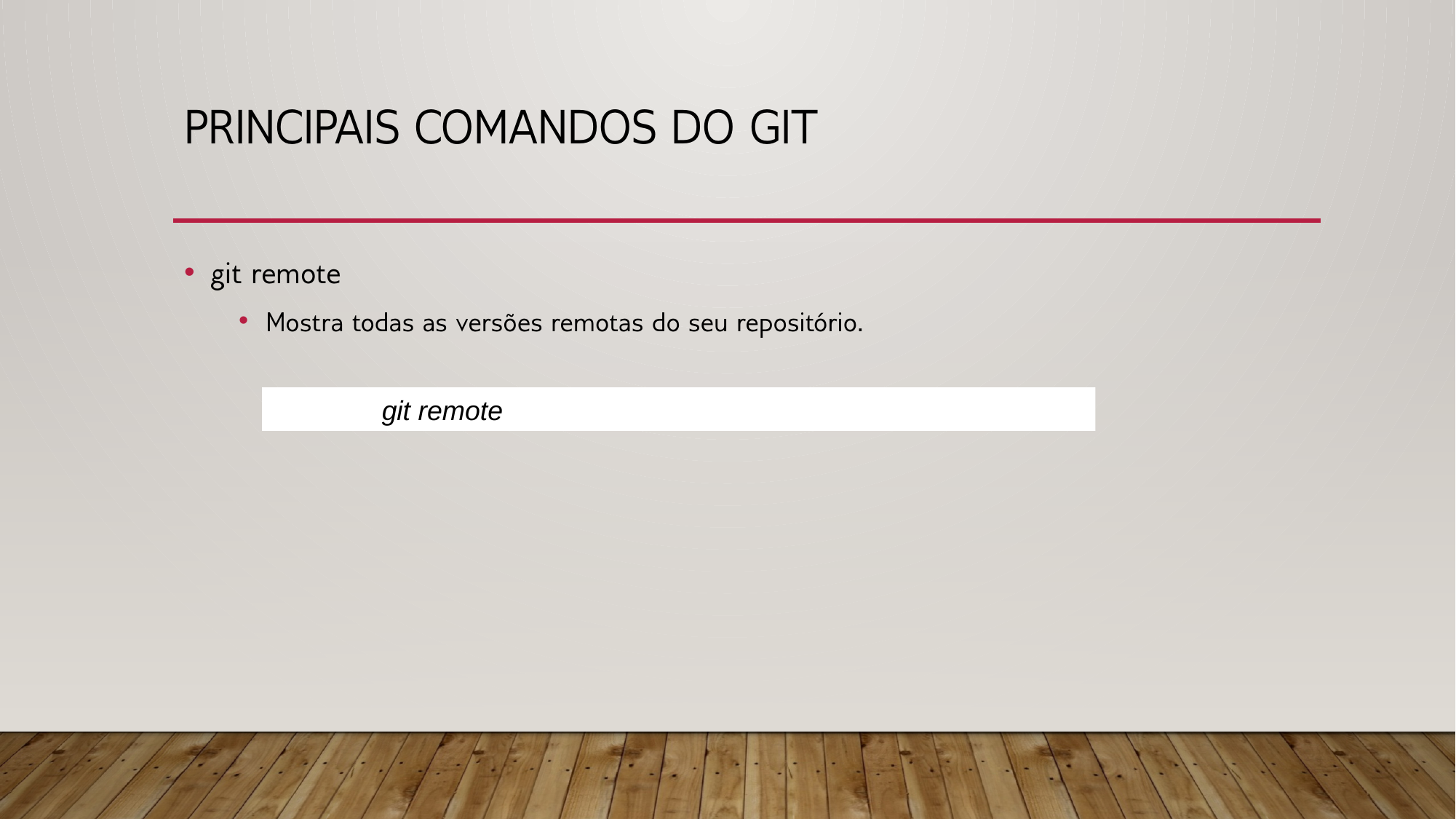

# Principais comandos do git
git remote
Mostra todas as versões remotas do seu repositório.

git remote